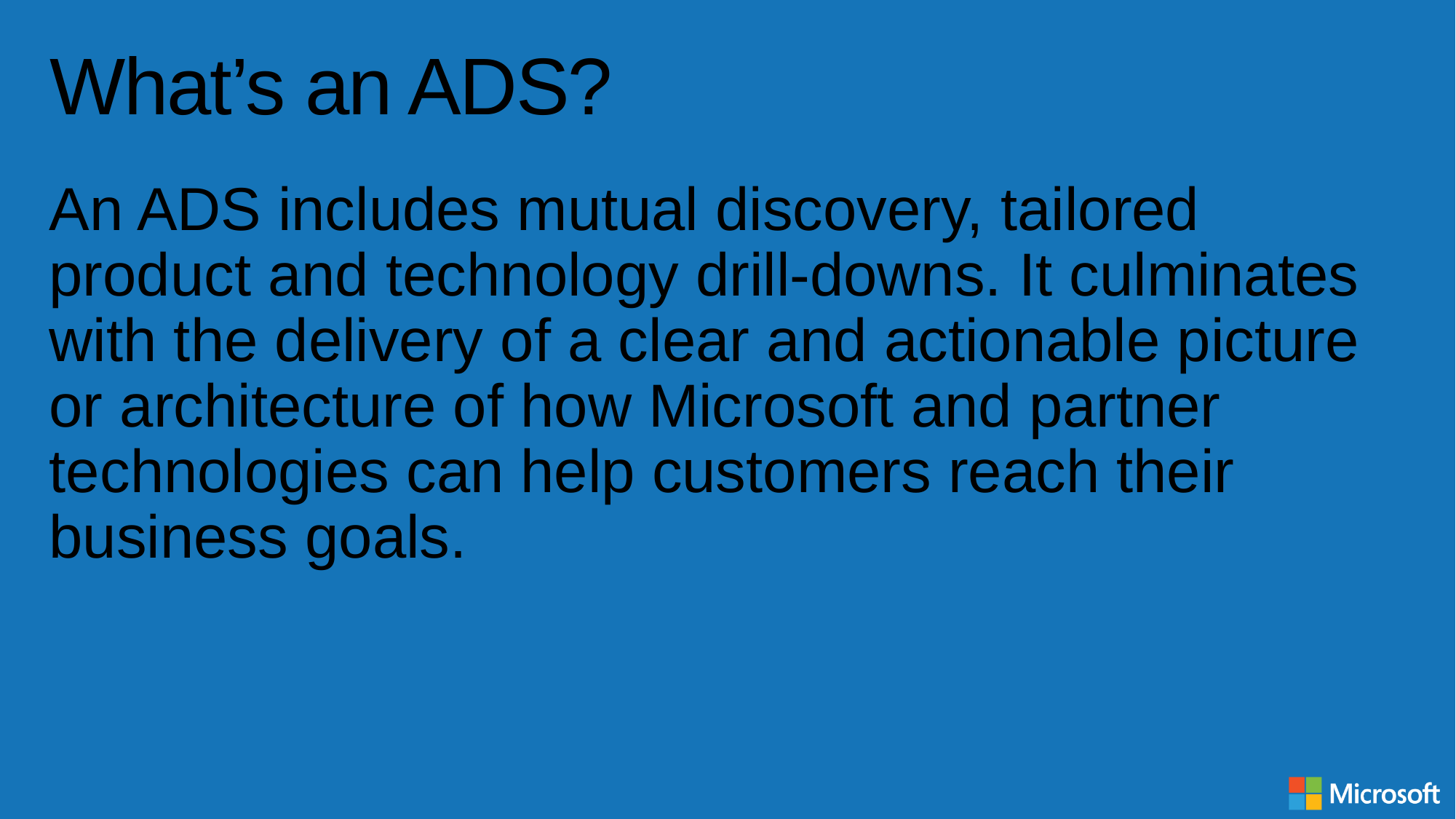

# What’s an ADS?
An ADS includes mutual discovery, tailored product and technology drill-downs. It culminates with the delivery of a clear and actionable picture or architecture of how Microsoft and partner technologies can help customers reach their business goals.